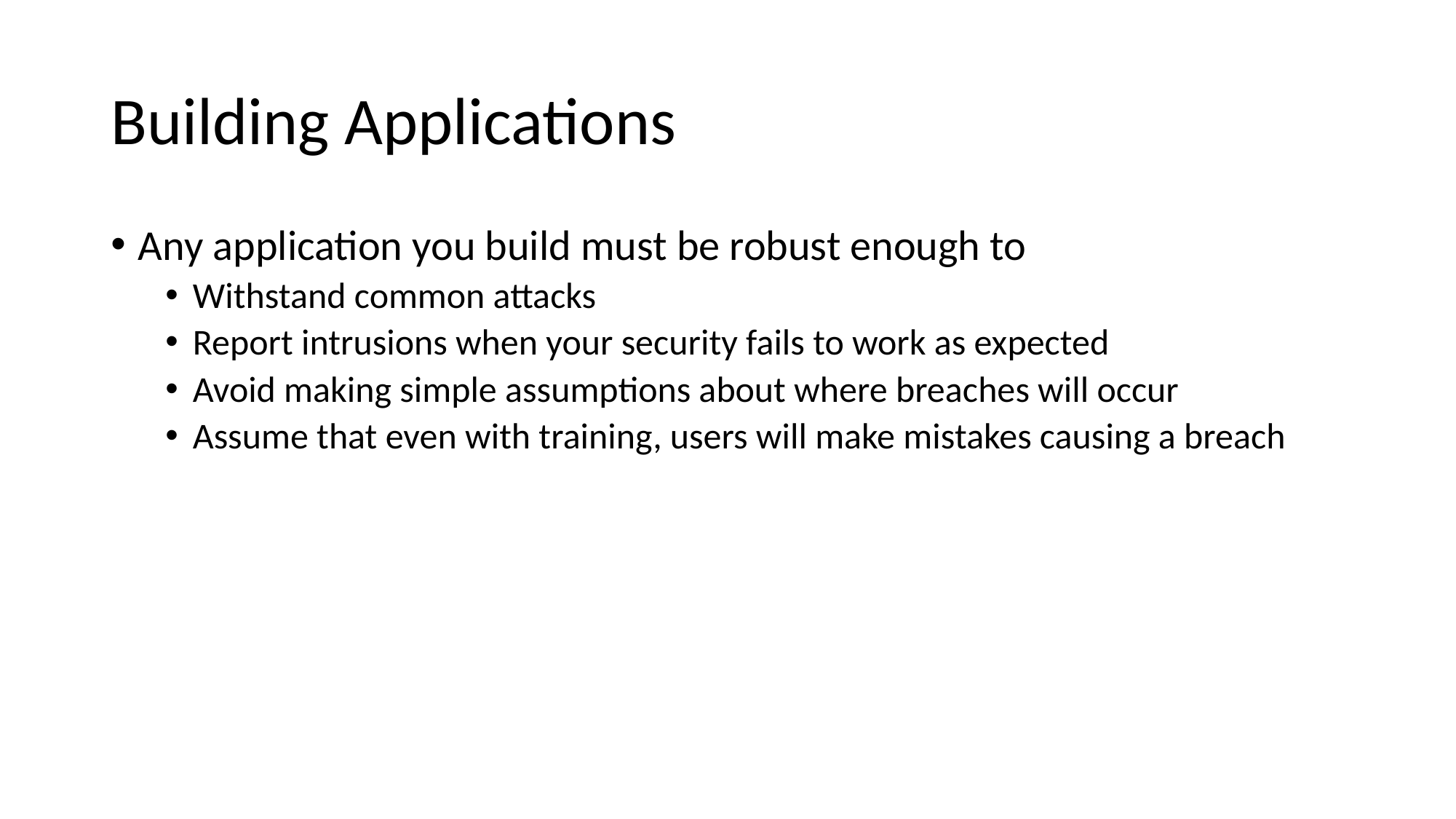

# Building Applications
Any application you build must be robust enough to
Withstand common attacks
Report intrusions when your security fails to work as expected
Avoid making simple assumptions about where breaches will occur
Assume that even with training, users will make mistakes causing a breach